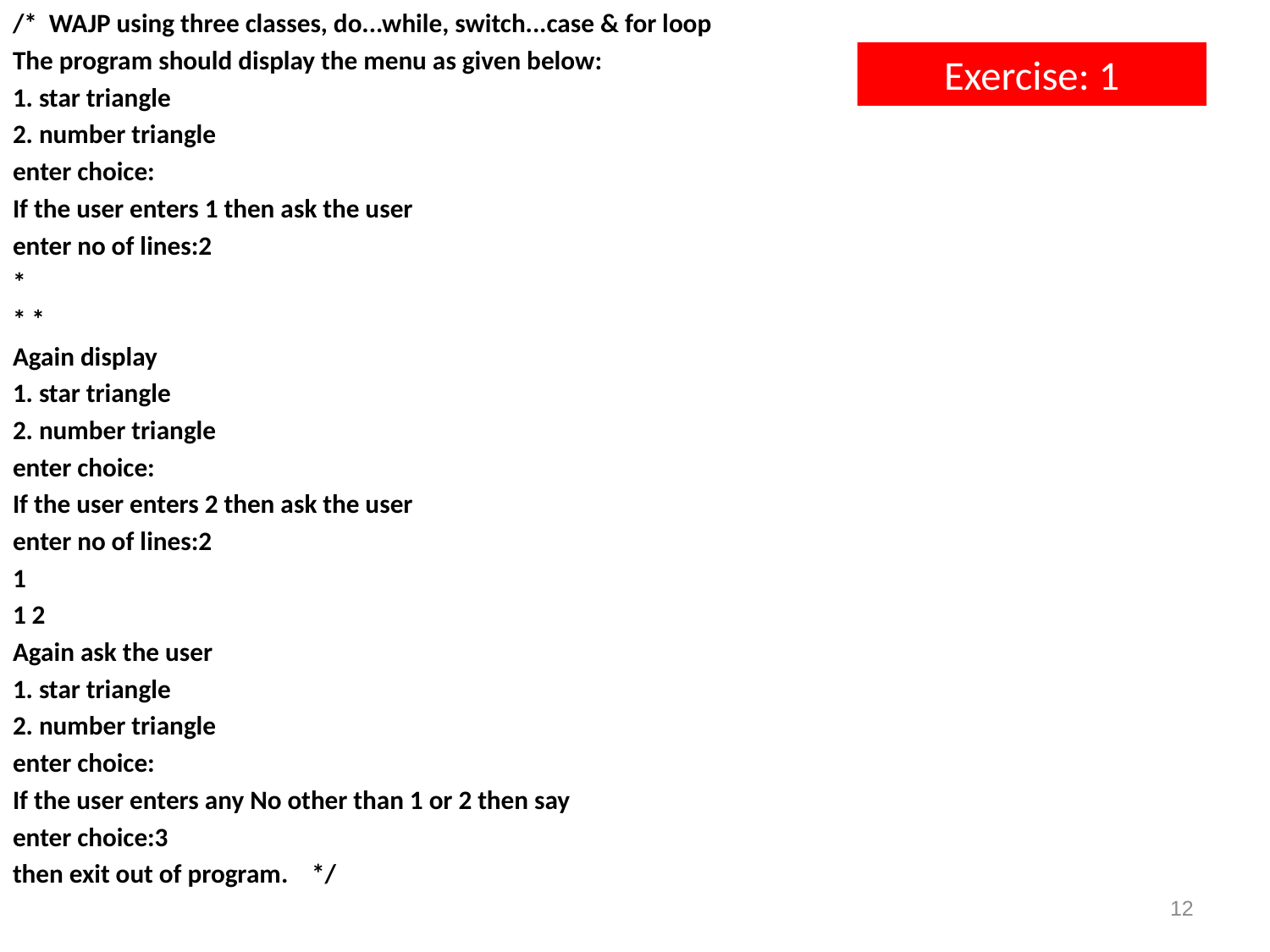

/*  WAJP using three classes, do...while, switch...case & for loop
The program should display the menu as given below:
1. star triangle
2. number triangle
enter choice:
If the user enters 1 then ask the user
enter no of lines:2
*
* *
Again display
1. star triangle
2. number triangle
enter choice:
If the user enters 2 then ask the user
enter no of lines:2
1
1 2
Again ask the user
1. star triangle
2. number triangle
enter choice:
If the user enters any No other than 1 or 2 then say
enter choice:3
then exit out of program.    */
# Exercise: 1
12